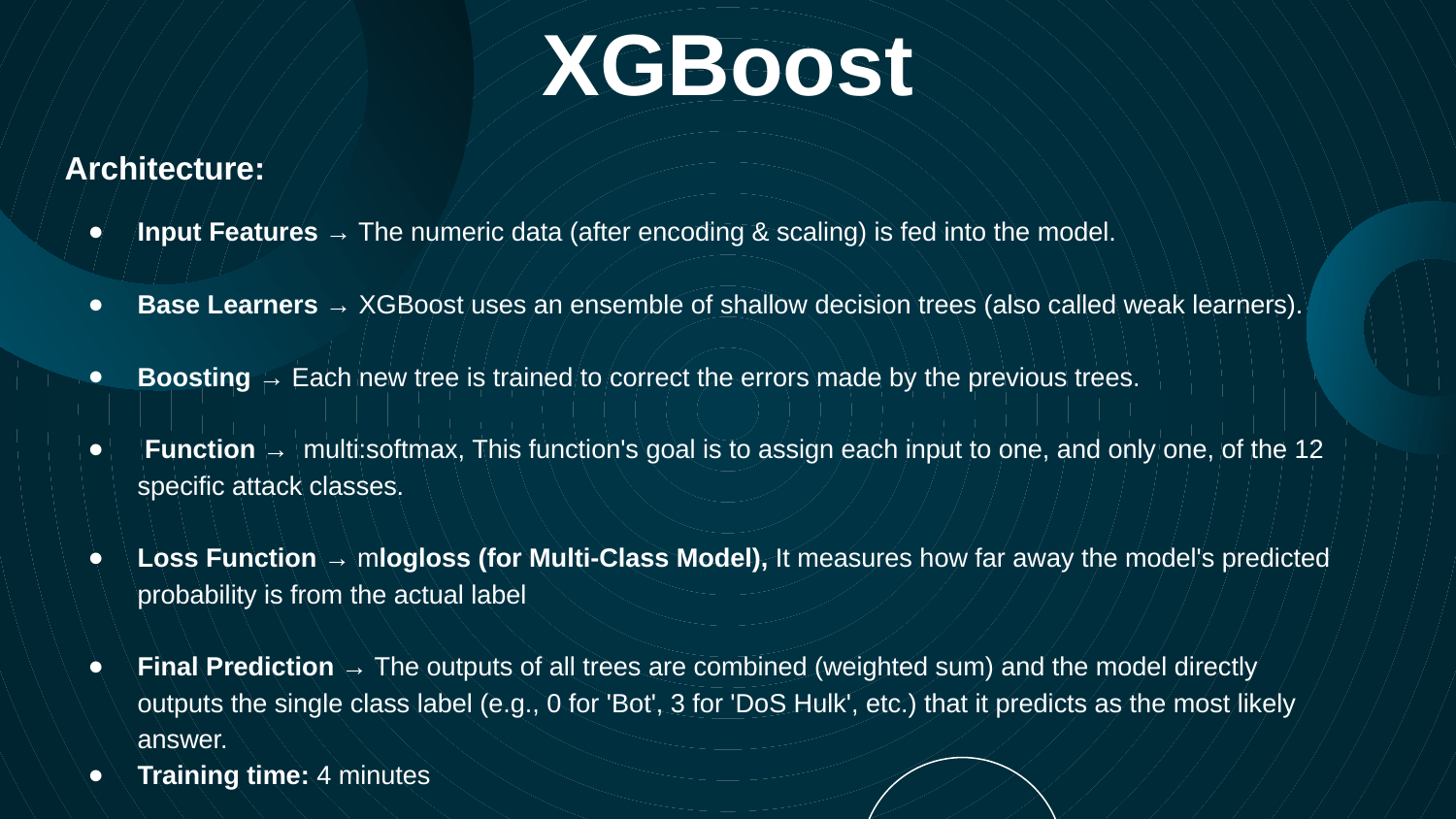

# Multi-class classification-XGBoost
Architecture:
Input Features → The numeric data (after encoding & scaling) is fed into the model.
Base Learners → XGBoost uses an ensemble of shallow decision trees (also called weak learners).
Boosting → Each new tree is trained to correct the errors made by the previous trees.
 Function →  multi:softmax, This function's goal is to assign each input to one, and only one, of the 12 specific attack classes.
Loss Function → mlogloss (for Multi-Class Model), It measures how far away the model's predicted probability is from the actual label
Final Prediction → The outputs of all trees are combined (weighted sum) and the model directly outputs the single class label (e.g., 0 for 'Bot', 3 for 'DoS Hulk', etc.) that it predicts as the most likely answer.
Training time: 4 minutes